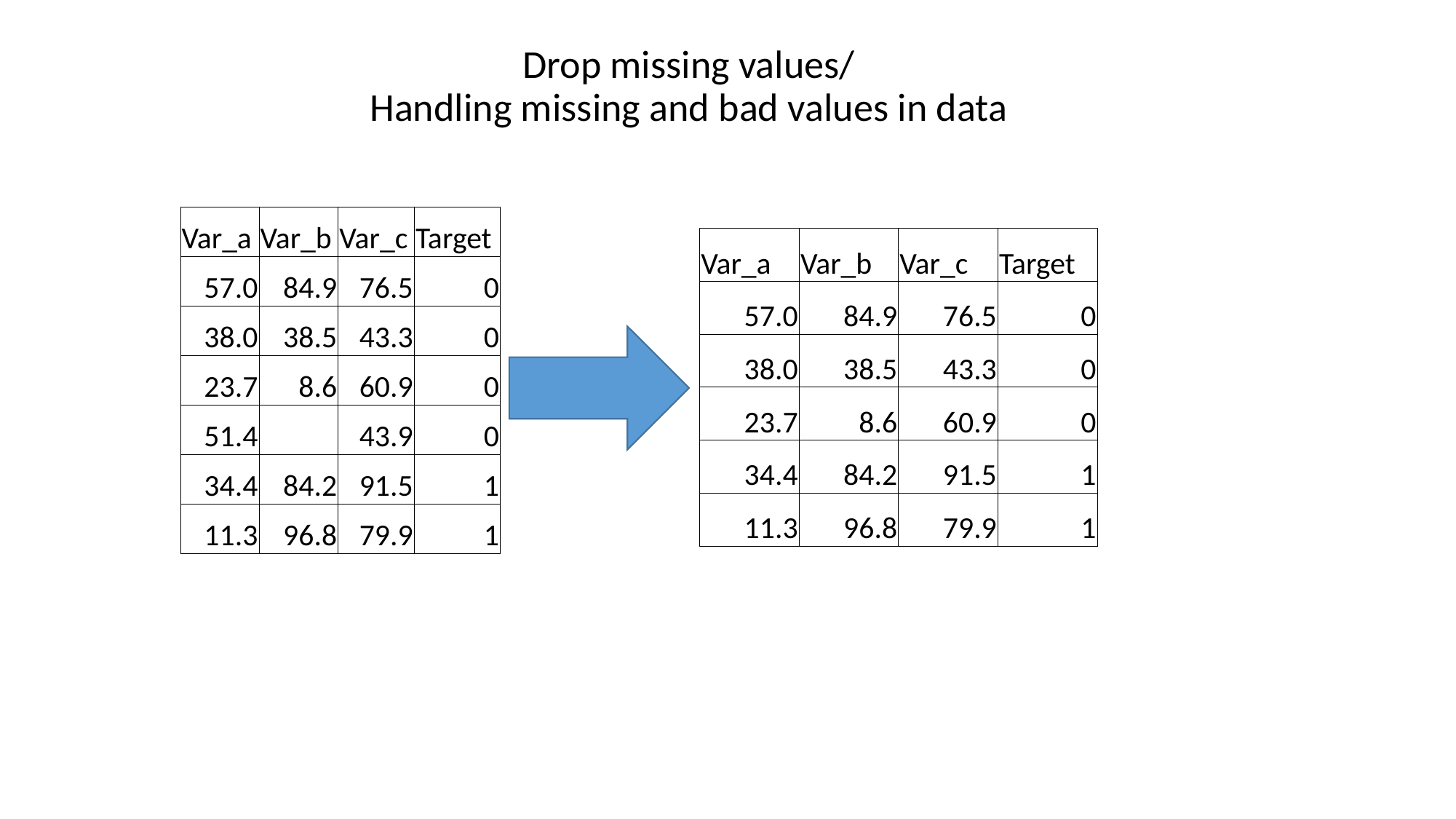

# Drop missing values/ Handling missing and bad values in data
| Var\_a | Var\_b | Var\_c | Target |
| --- | --- | --- | --- |
| 57.0 | 84.9 | 76.5 | 0 |
| 38.0 | 38.5 | 43.3 | 0 |
| 23.7 | 8.6 | 60.9 | 0 |
| 51.4 |  | 43.9 | 0 |
| 34.4 | 84.2 | 91.5 | 1 |
| 11.3 | 96.8 | 79.9 | 1 |
| Var\_a | Var\_b | Var\_c | Target |
| --- | --- | --- | --- |
| 57.0 | 84.9 | 76.5 | 0 |
| 38.0 | 38.5 | 43.3 | 0 |
| 23.7 | 8.6 | 60.9 | 0 |
| 34.4 | 84.2 | 91.5 | 1 |
| 11.3 | 96.8 | 79.9 | 1 |